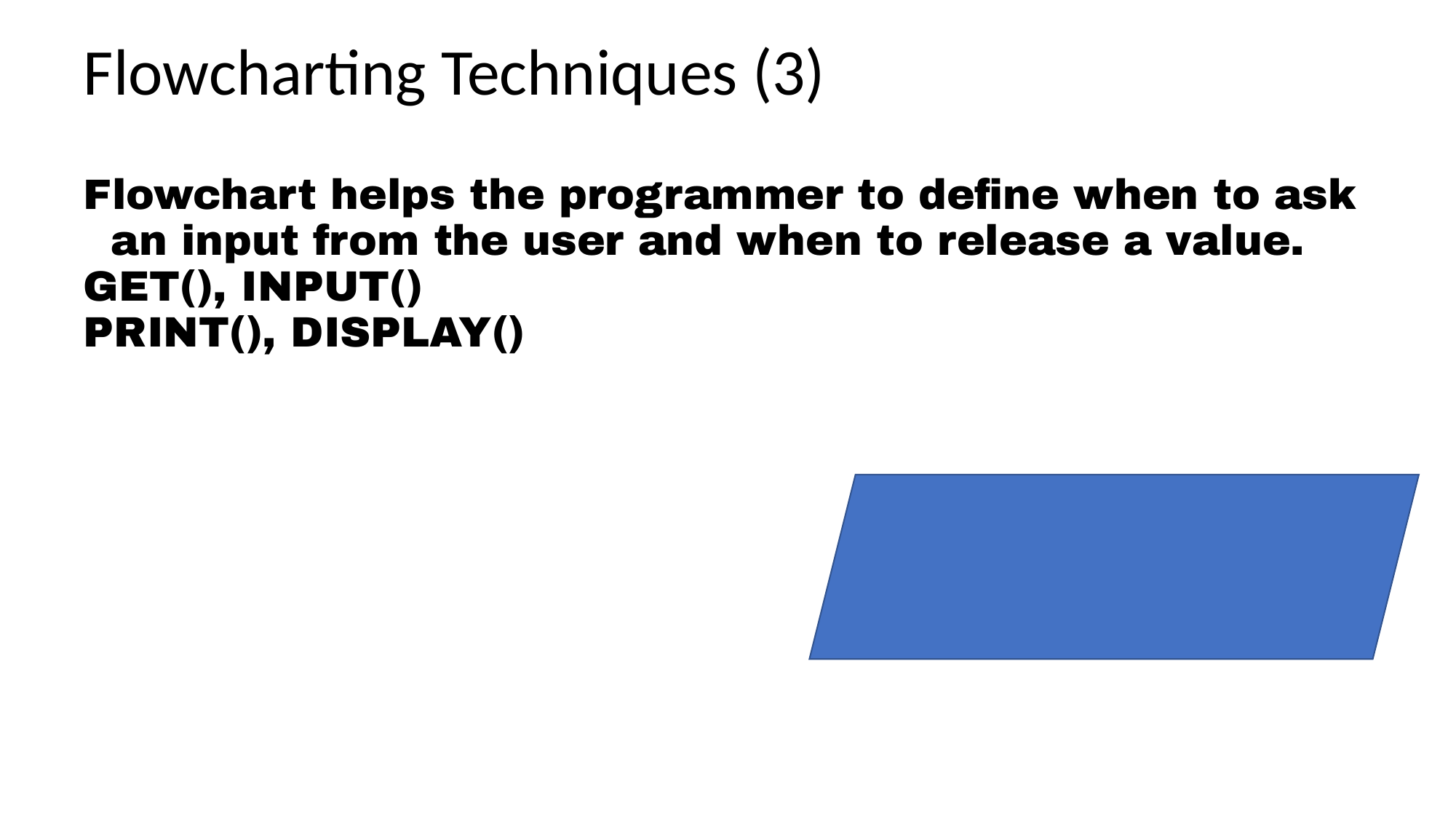

# Flowcharting Techniques (3)
Flowchart helps the programmer to define when to ask an input from the user and when to release a value.
GET(), INPUT()
PRINT(), DISPLAY()